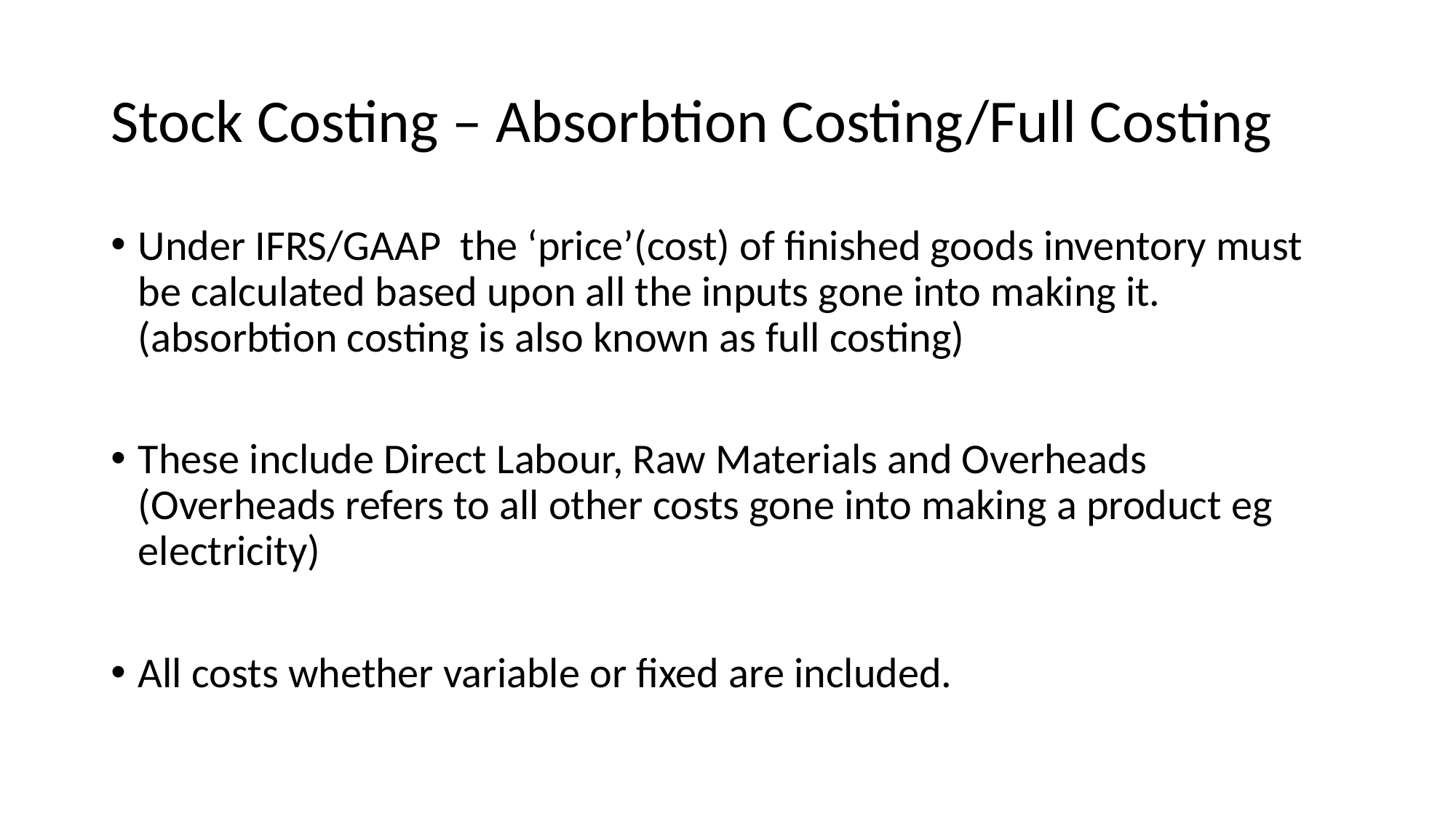

# Stock Costing – Absorbtion Costing/Full Costing
Under IFRS/GAAP  the ‘price’(cost) of finished goods inventory must be calculated based upon all the inputs gone into making it. (absorbtion costing is also known as full costing)

These include Direct Labour, Raw Materials and Overheads (Overheads refers to all other costs gone into making a product eg electricity)

All costs whether variable or fixed are included.